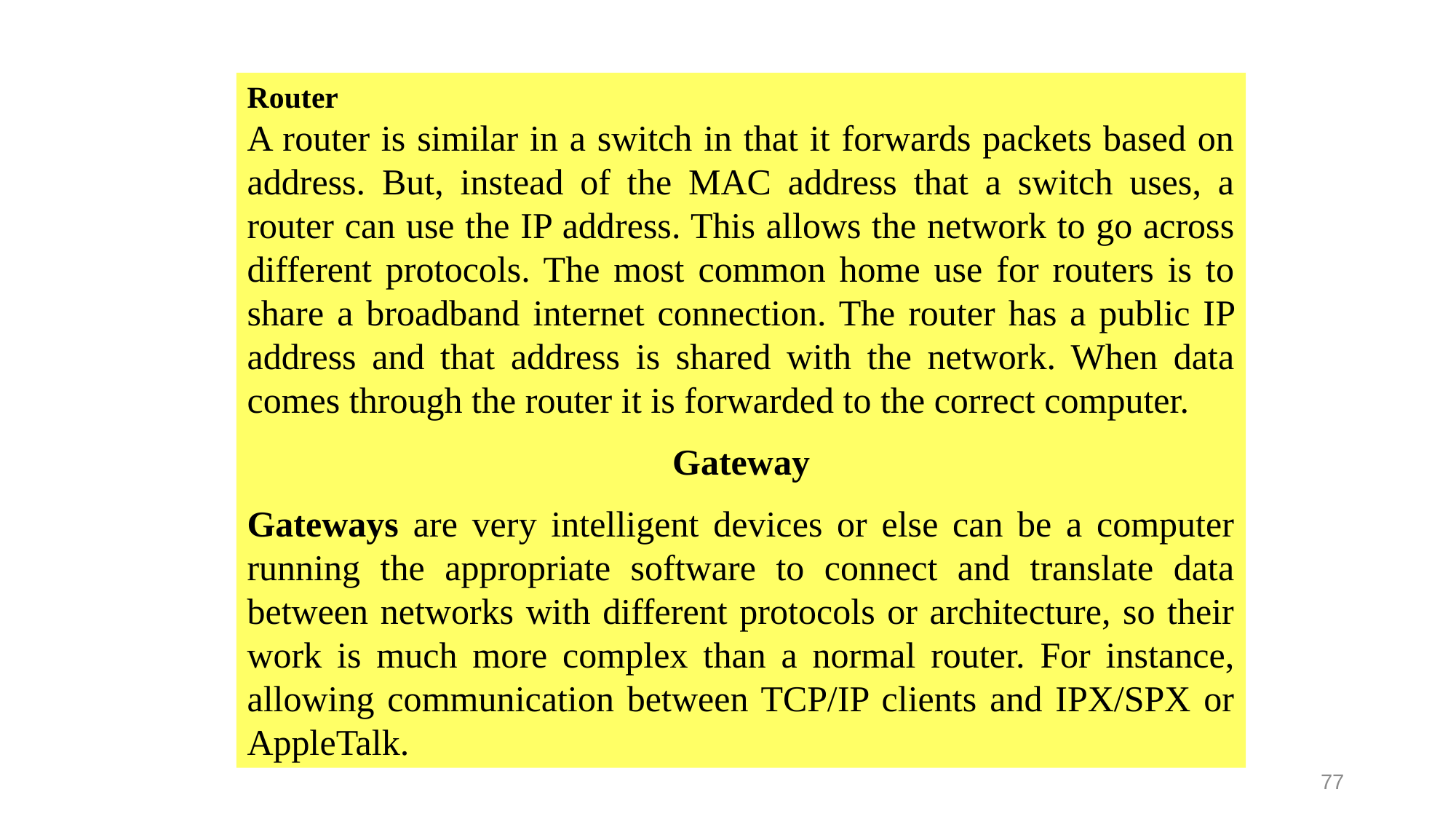

Router
A router is similar in a switch in that it forwards packets based on address. But, instead of the MAC address that a switch uses, a router can use the IP address. This allows the network to go across different protocols. The most common home use for routers is to share a broadband internet connection. The router has a public IP address and that address is shared with the network. When data comes through the router it is forwarded to the correct computer.
Gateway
Gateways are very intelligent devices or else can be a computer running the appropriate software to connect and translate data between networks with different protocols or architecture, so their work is much more complex than a normal router. For instance, allowing communication between TCP/IP clients and IPX/SPX or AppleTalk.
77